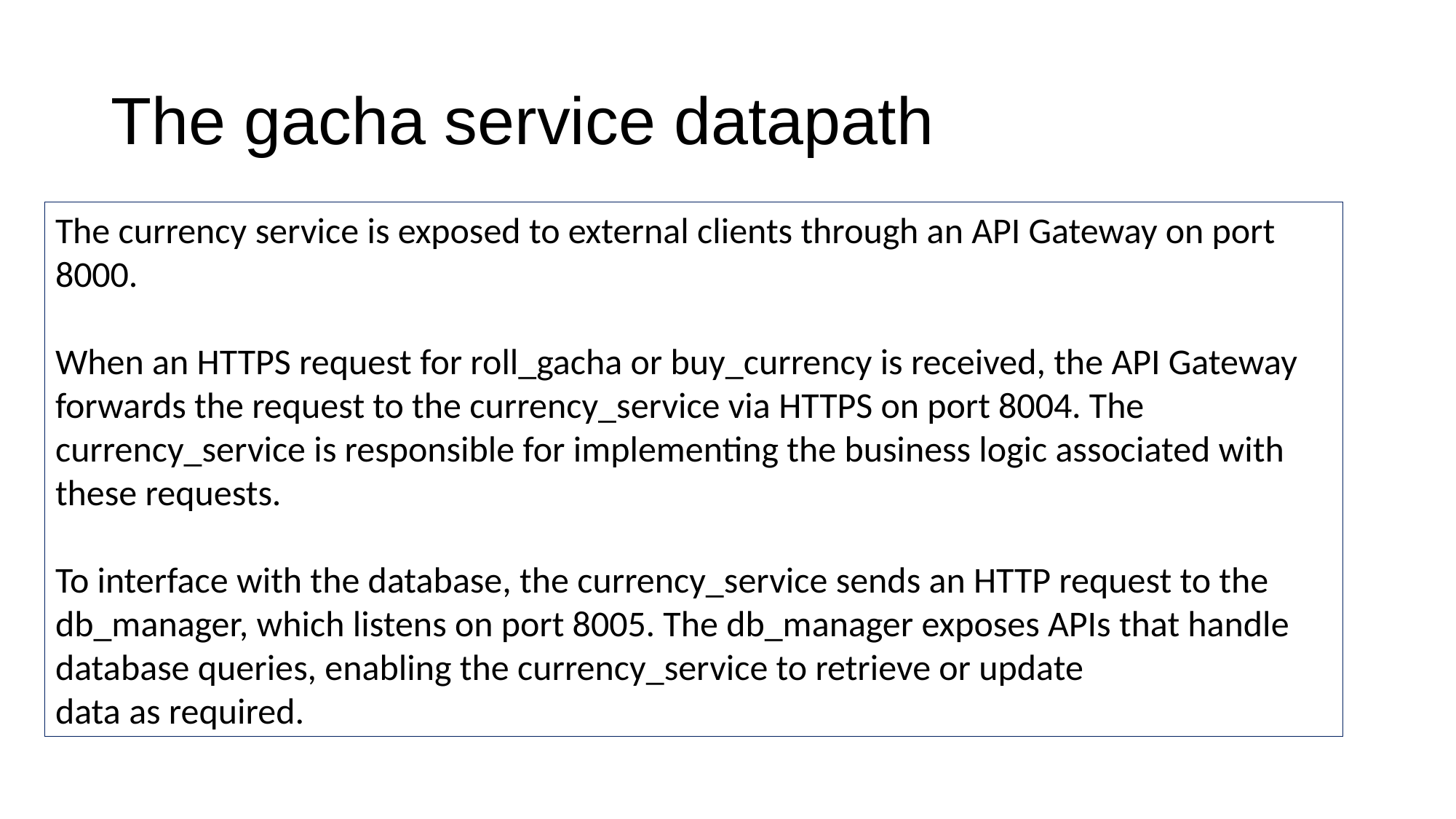

# The gacha service datapath
The currency service is exposed to external clients through an API Gateway on port 8000.

When an HTTPS request for roll_gacha or buy_currency is received, the API Gateway forwards the request to the currency_service via HTTPS on port 8004. The currency_service is responsible for implementing the business logic associated with these requests.

To interface with the database, the currency_service sends an HTTP request to the db_manager, which listens on port 8005. The db_manager exposes APIs that handle database queries, enabling the currency_service to retrieve or update data as required.